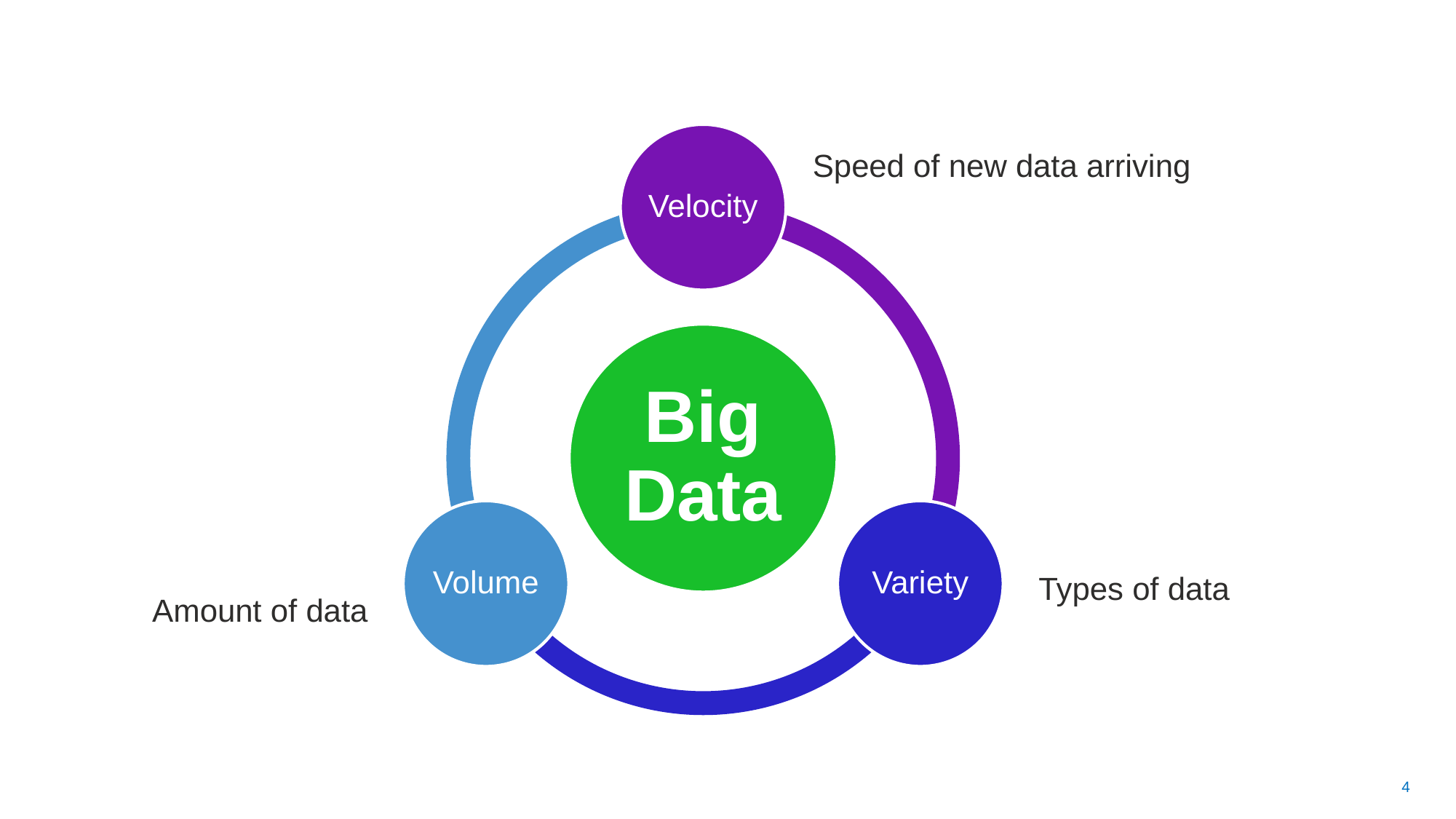

Big Data
Velocity
Variety
Volume
Speed of new data arriving
Types of data
Amount of data